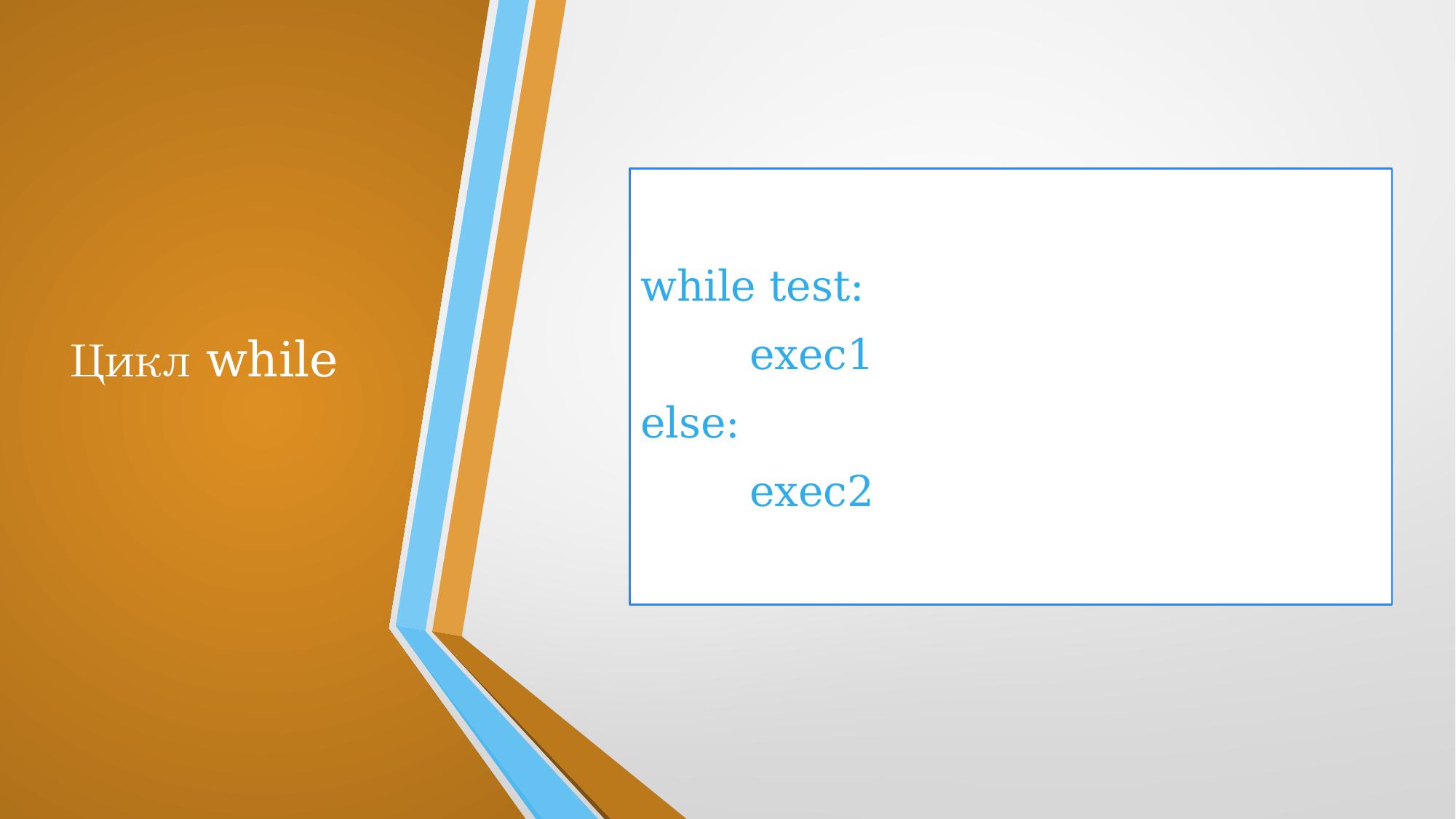

# Цикл while
while test:
	exec1
else:
	exec2